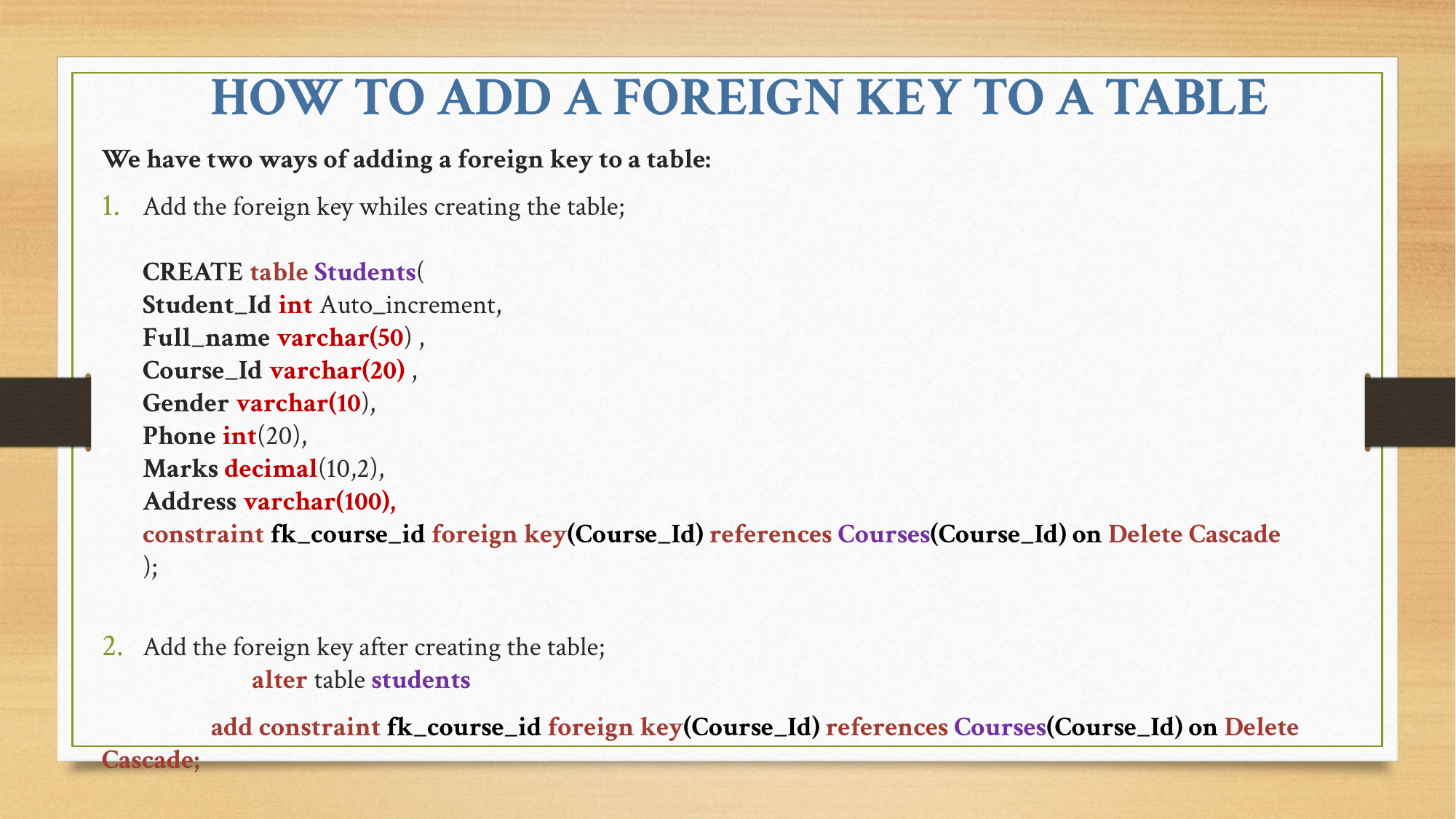

HOW TO ADD A FOREIGN KEY TO A TABLE
We have two ways of adding a foreign key to a table:
Add the foreign key whiles creating the table;
CREATE table Students(
Student_Id int Auto_increment,
Full_name varchar(50) ,
Course_Id varchar(20) ,
Gender varchar(10),
Phone int(20),
Marks decimal(10,2),
Address varchar(100),
constraint fk_course_id foreign key(Course_Id) references Courses(Course_Id) on Delete Cascade
);
Add the foreign key after creating the table;
	alter table students
	add constraint fk_course_id foreign key(Course_Id) references Courses(Course_Id) on Delete Cascade;